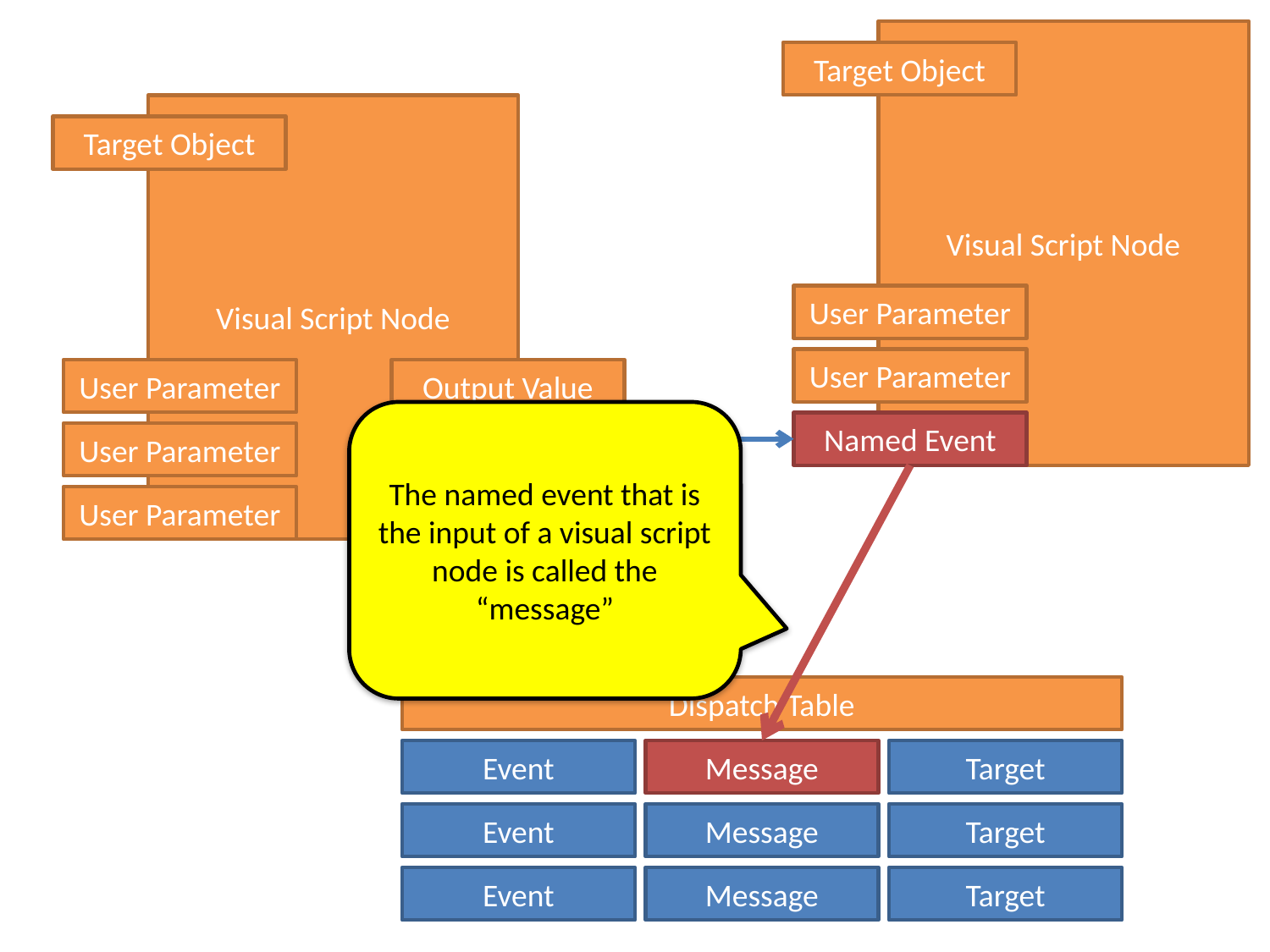

Visual Script Node
Target Object
Visual Script Node
Target Object
User Parameter
User Parameter
User Parameter
Output Value
The named event that is the input of a visual script node is called the “message”
Named Event
User Parameter
Output Value
User Parameter
Named Event
Dispatch Table
Event
Message
Target
Event
Message
Target
Event
Message
Target